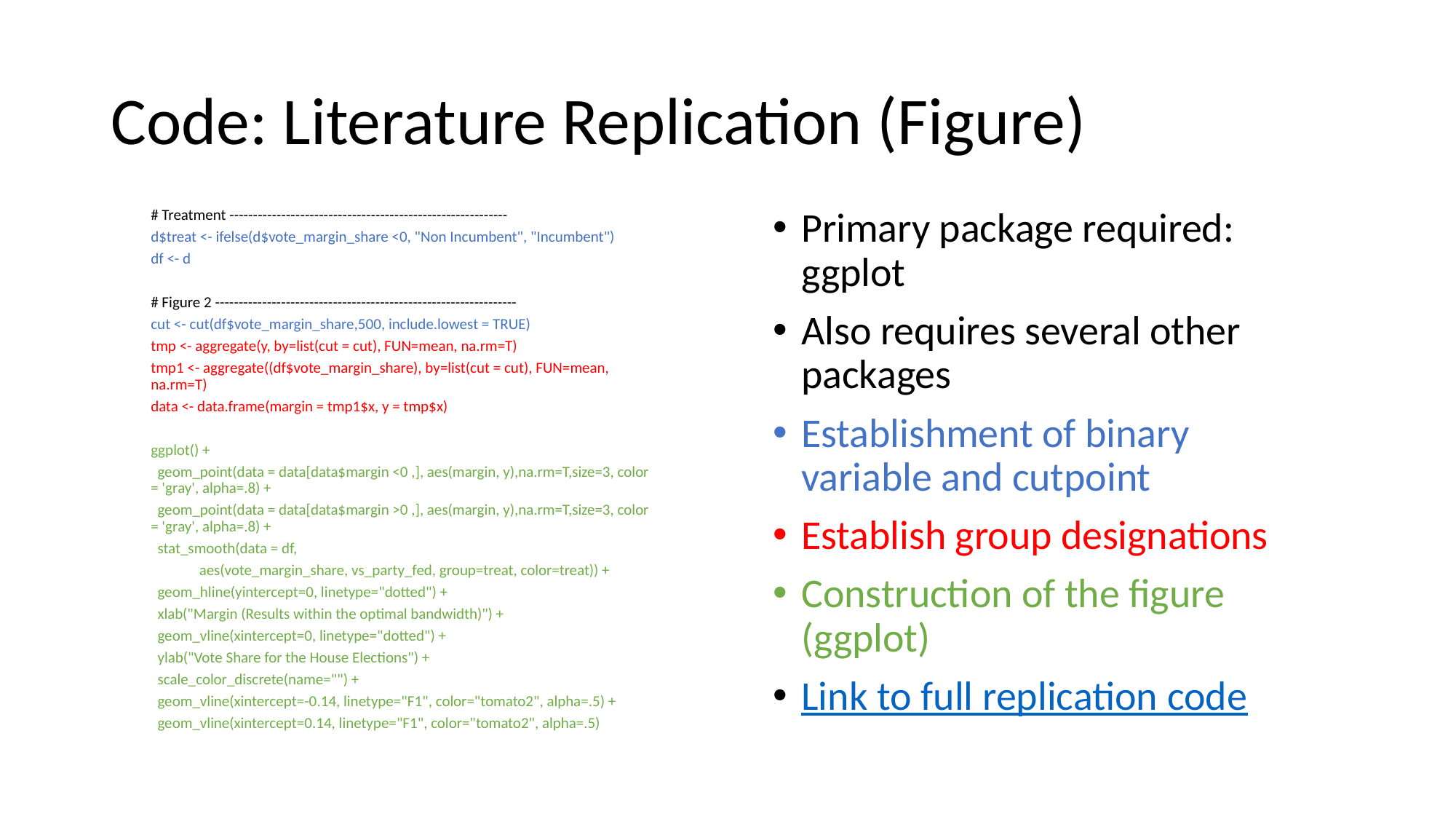

# Code: Literature Replication (Figure)
# Treatment -----------------------------------------------------------
d$treat <- ifelse(d$vote_margin_share <0, "Non Incumbent", "Incumbent")
df <- d

# Figure 2 ----------------------------------------------------------------
cut <- cut(df$vote_margin_share,500, include.lowest = TRUE)
tmp <- aggregate(y, by=list(cut = cut), FUN=mean, na.rm=T)
tmp1 <- aggregate((df$vote_margin_share), by=list(cut = cut), FUN=mean, na.rm=T)
data <- data.frame(margin = tmp1$x, y = tmp$x)

ggplot() +
  geom_point(data = data[data$margin <0 ,], aes(margin, y),na.rm=T,size=3, color = 'gray', alpha=.8) +
  geom_point(data = data[data$margin >0 ,], aes(margin, y),na.rm=T,size=3, color = 'gray', alpha=.8) +
  stat_smooth(data = df,
              aes(vote_margin_share, vs_party_fed, group=treat, color=treat)) +
  geom_hline(yintercept=0, linetype="dotted") +
  xlab("Margin (Results within the optimal bandwidth)") +
  geom_vline(xintercept=0, linetype="dotted") +
  ylab("Vote Share for the House Elections") +
  scale_color_discrete(name="") +
  geom_vline(xintercept=-0.14, linetype="F1", color="tomato2", alpha=.5) +
  geom_vline(xintercept=0.14, linetype="F1", color="tomato2", alpha=.5)
Primary package required: ggplot
Also requires several other packages
Establishment of binary variable and cutpoint
Establish group designations
Construction of the figure (ggplot)
Link to full replication code